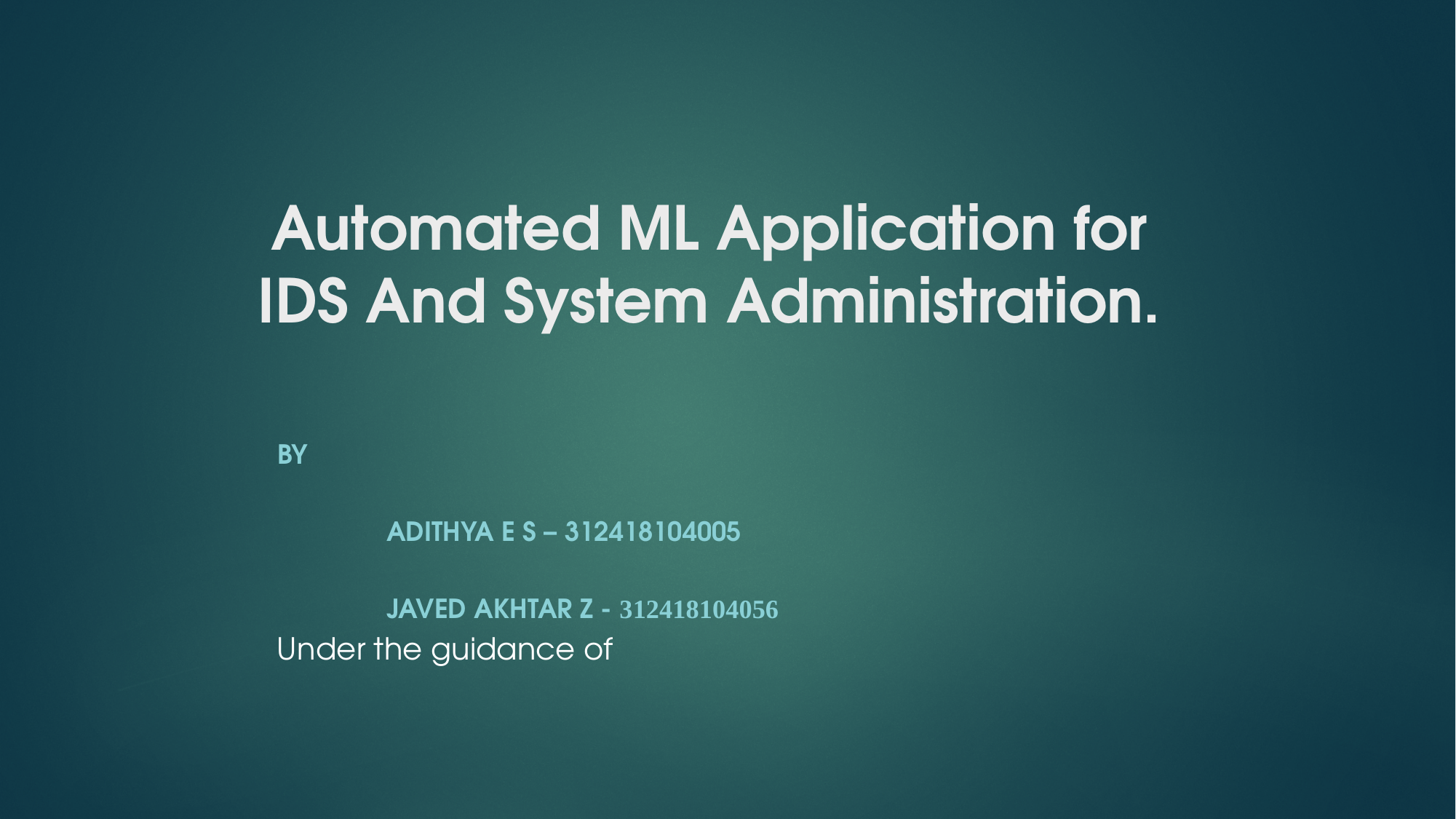

# Automated ML Application for IDS And System Administration.
By
	Adithya E S – 312418104005
	JAVED AKHTAR Z - 312418104056

Under the guidance of